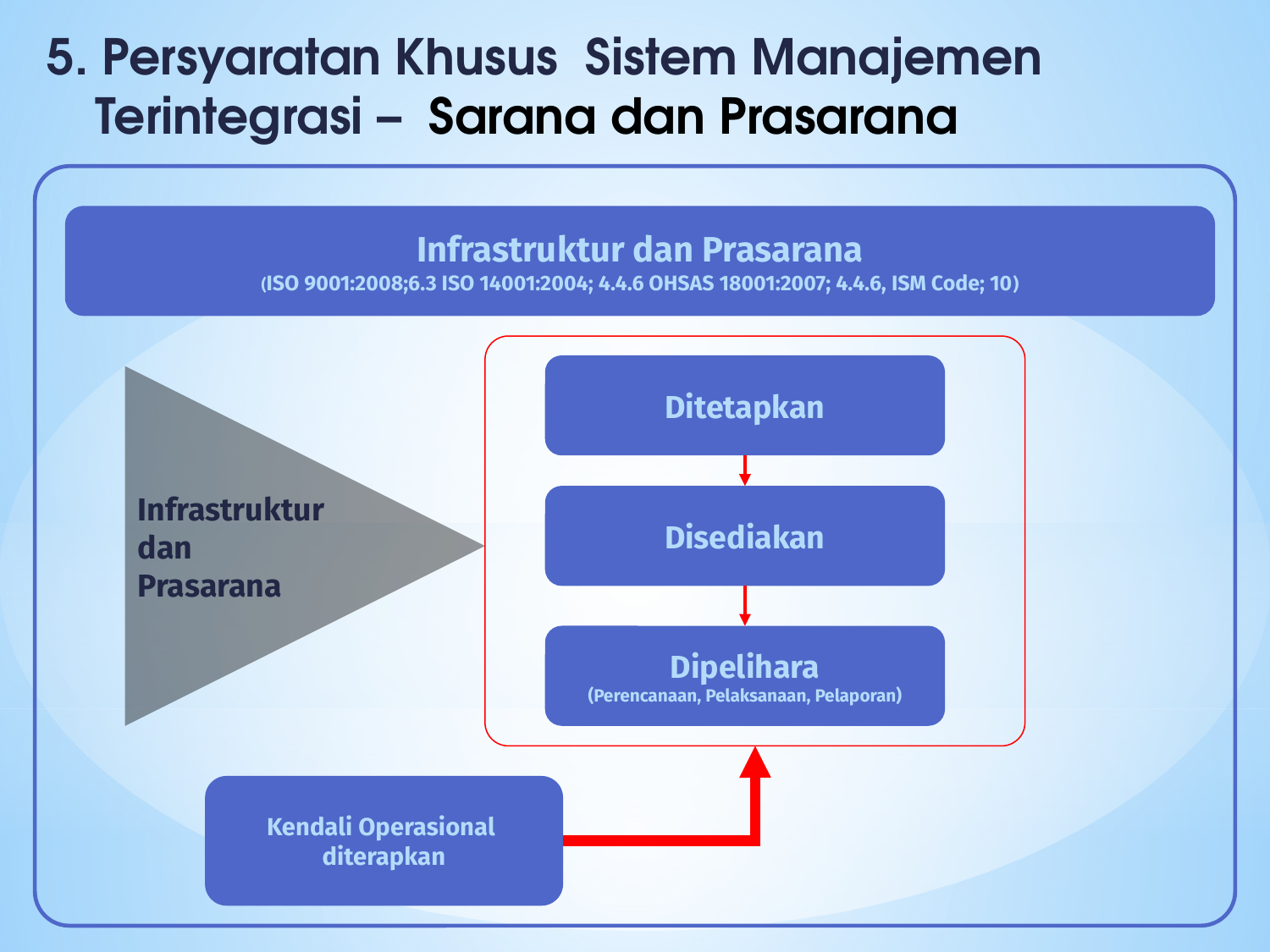

5. Persyaratan Khusus  Sistem Manajemen  Terintegrasi –  Sarana dan Prasarana

Infrastruktur dan Prasarana
(ISO 9001:2008;6.3 ISO 14001:2004; 4.4.6 OHSAS 18001:2007; 4.4.6, ISM Code; 10)

Ditetapkan
Infrastruktur
dan
Prasarana
Disediakan
Dipelihara
(Perencanaan, Pelaksanaan, Pelaporan)
Kendali Operasional
diterapkan